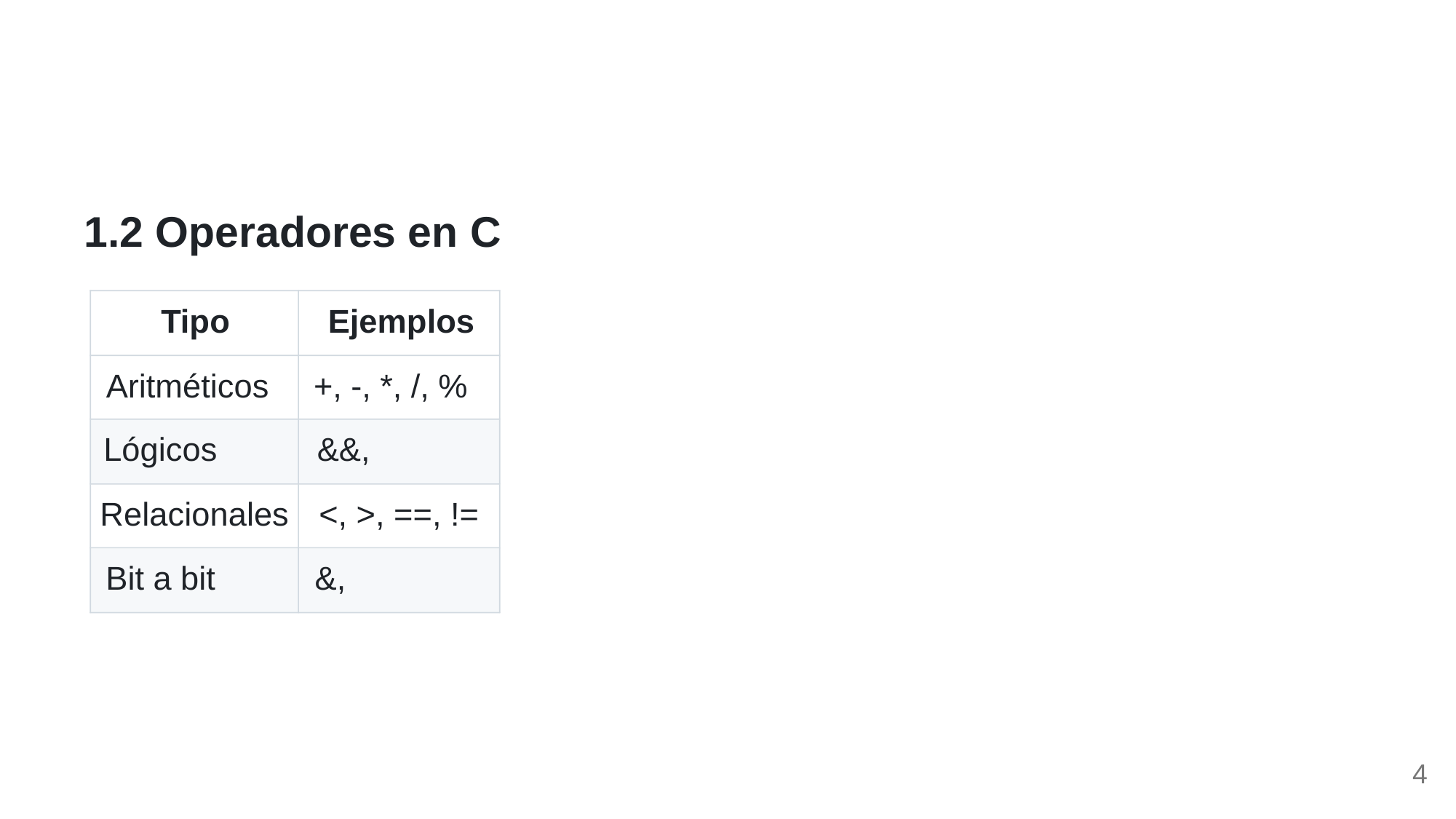

1.2 Operadores en C

Tipo
Ejemplos

Aritméticos
+, -, *, /, %

Lógicos
&&,

Relacionales
<, >, ==, !=

Bit a bit
&,

4